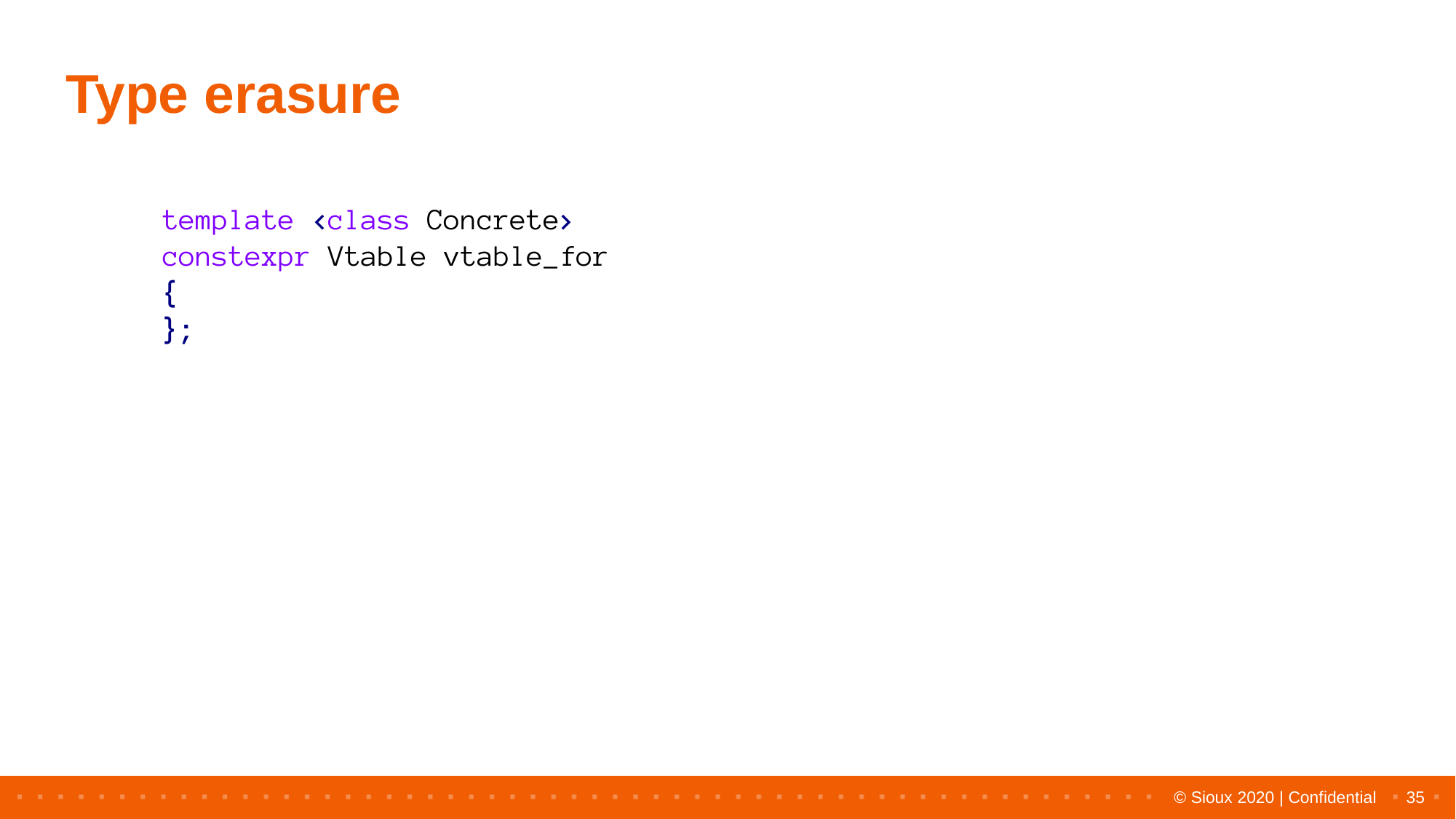

# Type erasure
template <class Concrete>
constexpr Vtable vtable_for
{
};
35
© Sioux 2020 | Confidential